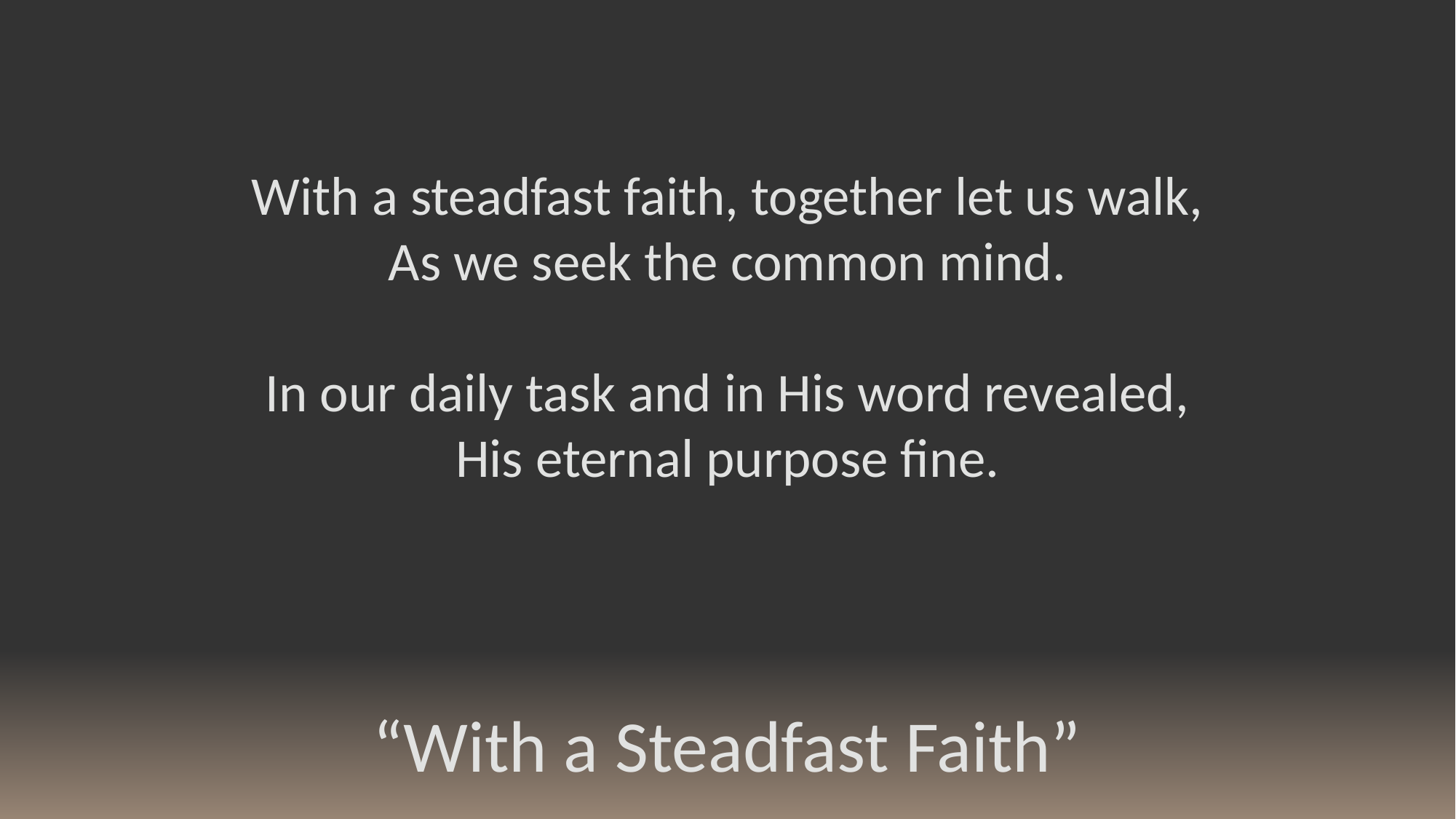

With a steadfast faith, together let us walk,
As we seek the common mind.

In our daily task and in His word revealed,
His eternal purpose fine.

“With a Steadfast Faith”